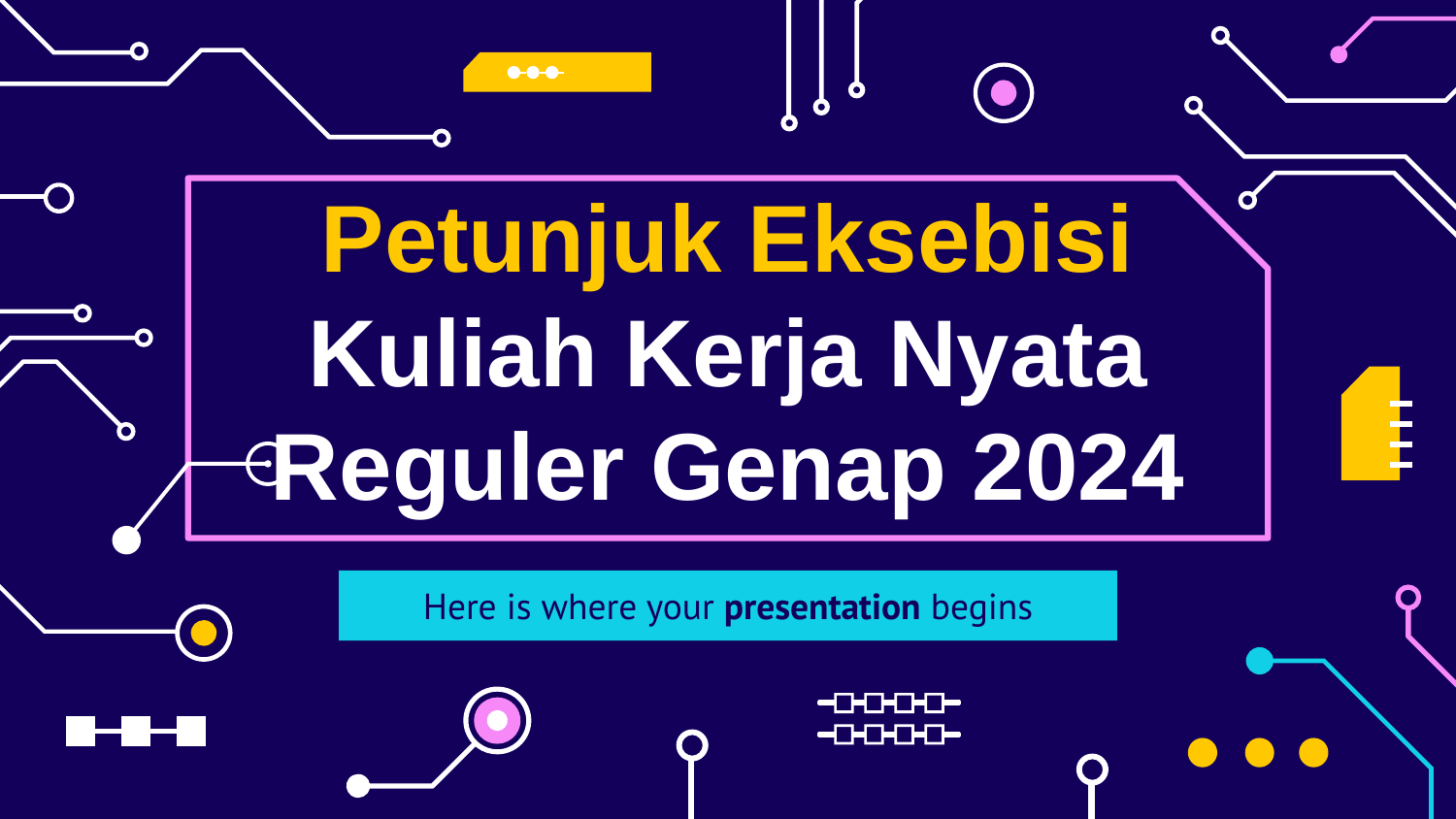

# Petunjuk Eksebisi Kuliah Kerja Nyata Reguler Genap 2024

Here is where your presentation begins